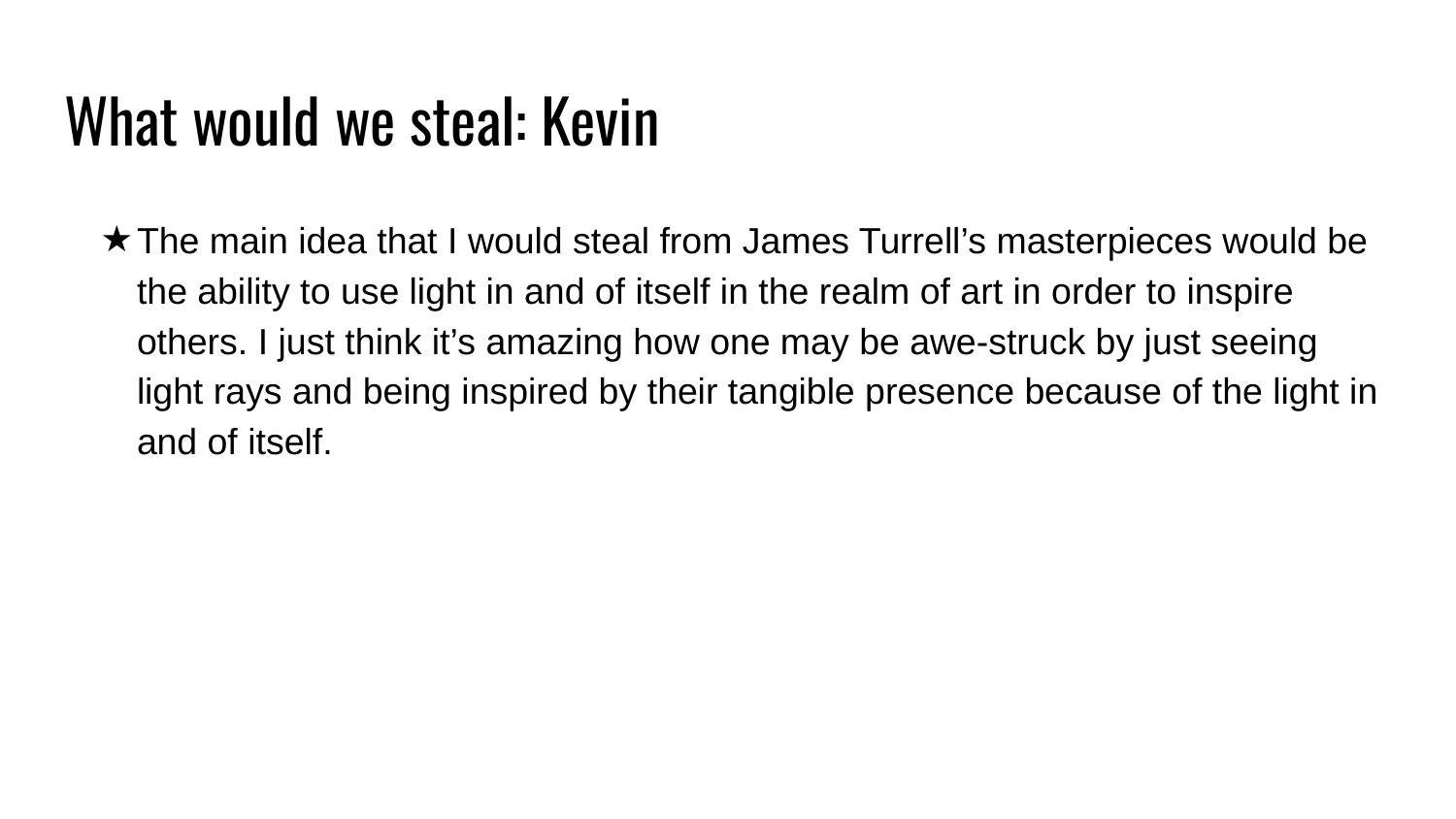

# What would we steal: Kevin
The main idea that I would steal from James Turrell’s masterpieces would be the ability to use light in and of itself in the realm of art in order to inspire others. I just think it’s amazing how one may be awe-struck by just seeing light rays and being inspired by their tangible presence because of the light in and of itself.